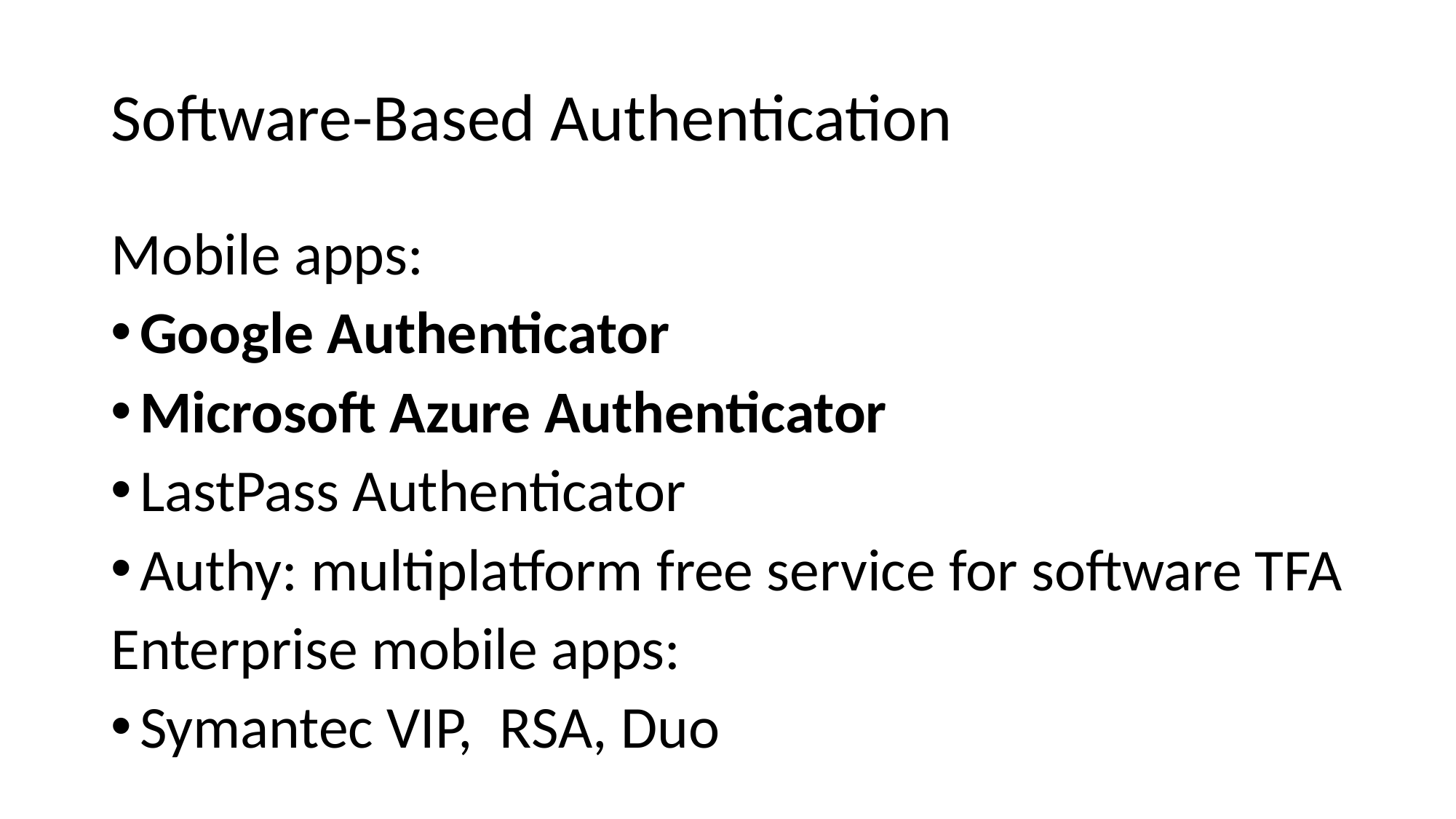

# Software-Based Authentication
Mobile apps:
Google Authenticator
Microsoft Azure Authenticator
LastPass Authenticator
Authy: multiplatform free service for software TFA
Enterprise mobile apps:
Symantec VIP,  RSA, Duo